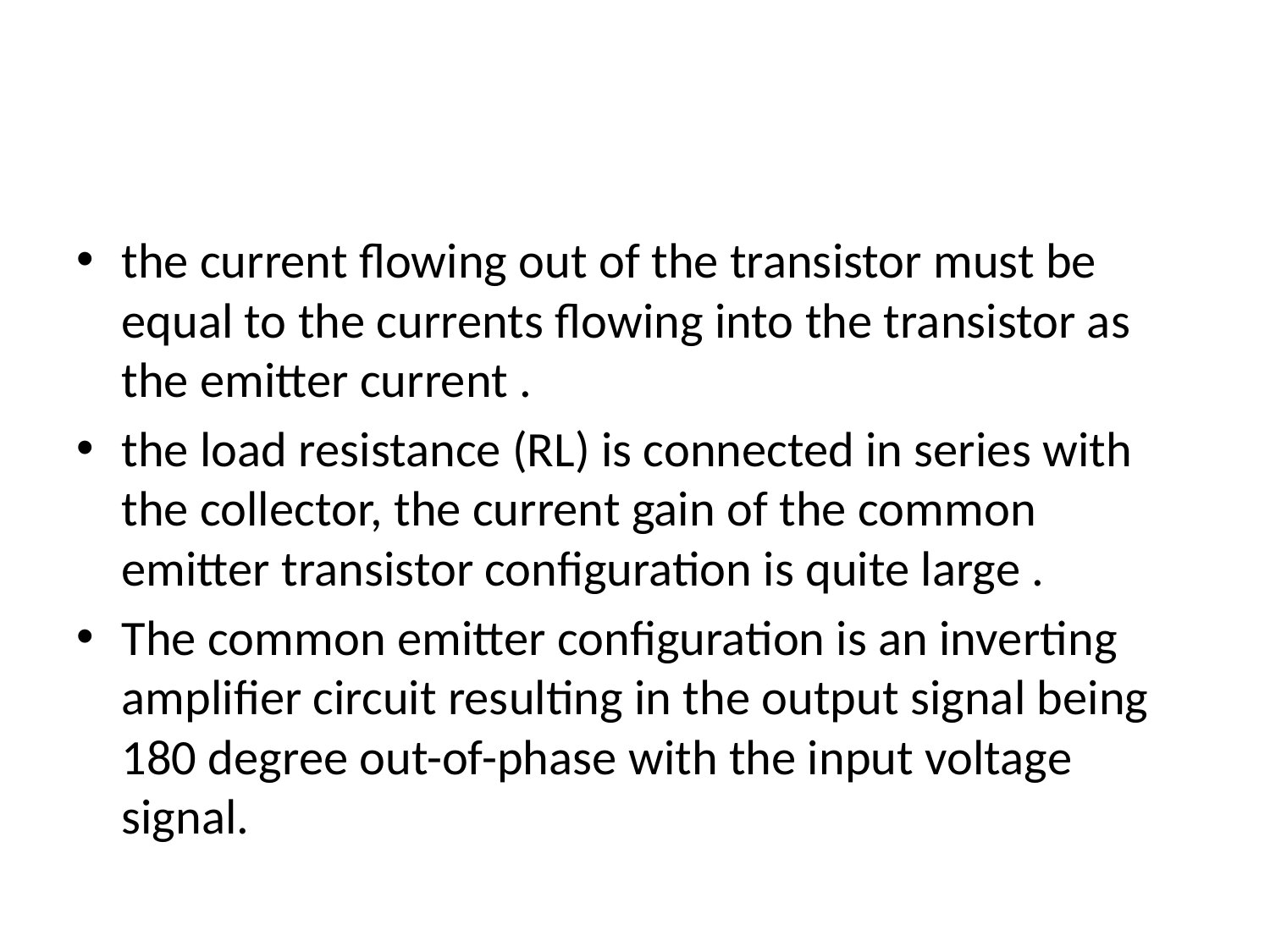

#
the current flowing out of the transistor must be equal to the currents flowing into the transistor as the emitter current .
the load resistance (RL) is connected in series with the collector, the current gain of the common emitter transistor configuration is quite large .
The common emitter configuration is an inverting amplifier circuit resulting in the output signal being 180 degree out-of-phase with the input voltage signal.